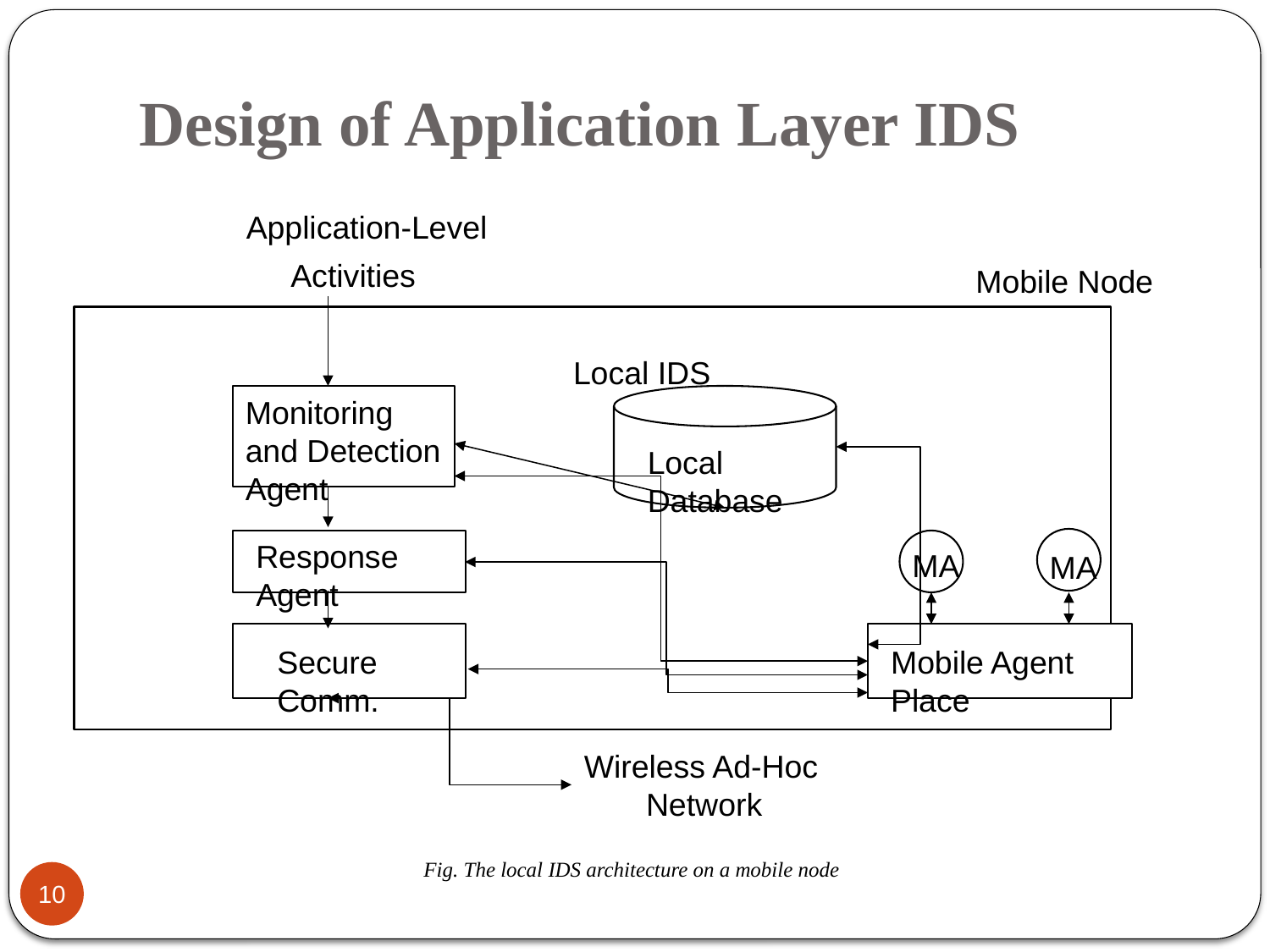

# Design of Application Layer IDS
            Application-Level
                 Activities
Mobile Node

Local IDS

Monitoring and Detection Agent
Local Database

Response Agent

MA
MA

Secure Comm.
Mobile Agent Place
Wireless Ad-Hoc
       Network
Fig. The local IDS architecture on a mobile node
10